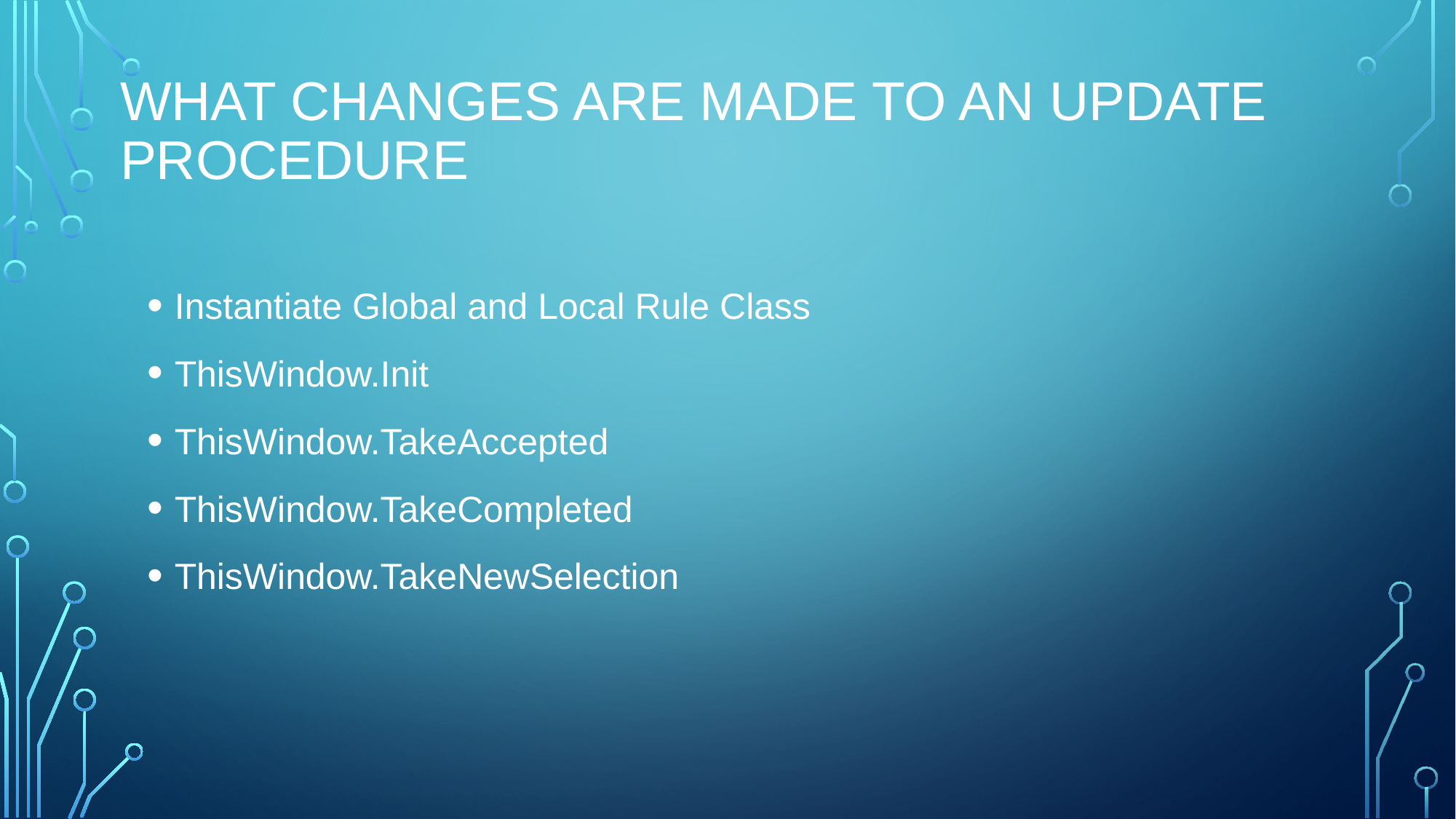

# What changes are made to an UPDATE procedure
Instantiate Global and Local Rule Class
ThisWindow.Init
ThisWindow.TakeAccepted
ThisWindow.TakeCompleted
ThisWindow.TakeNewSelection